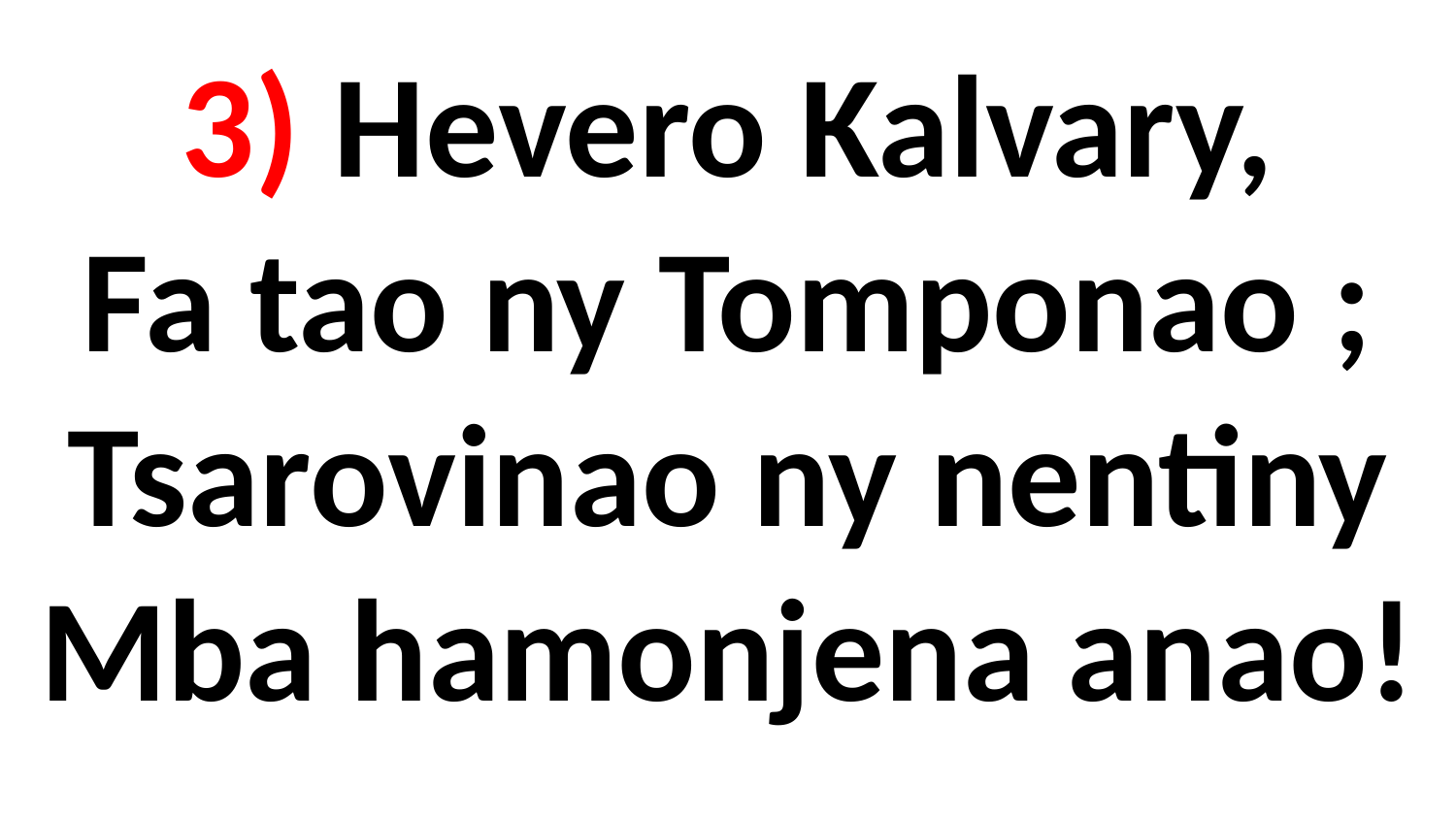

# 3) Hevero Kalvary, Fa tao ny Tomponao ; Tsarovinao ny nentiny Mba hamonjena anao!